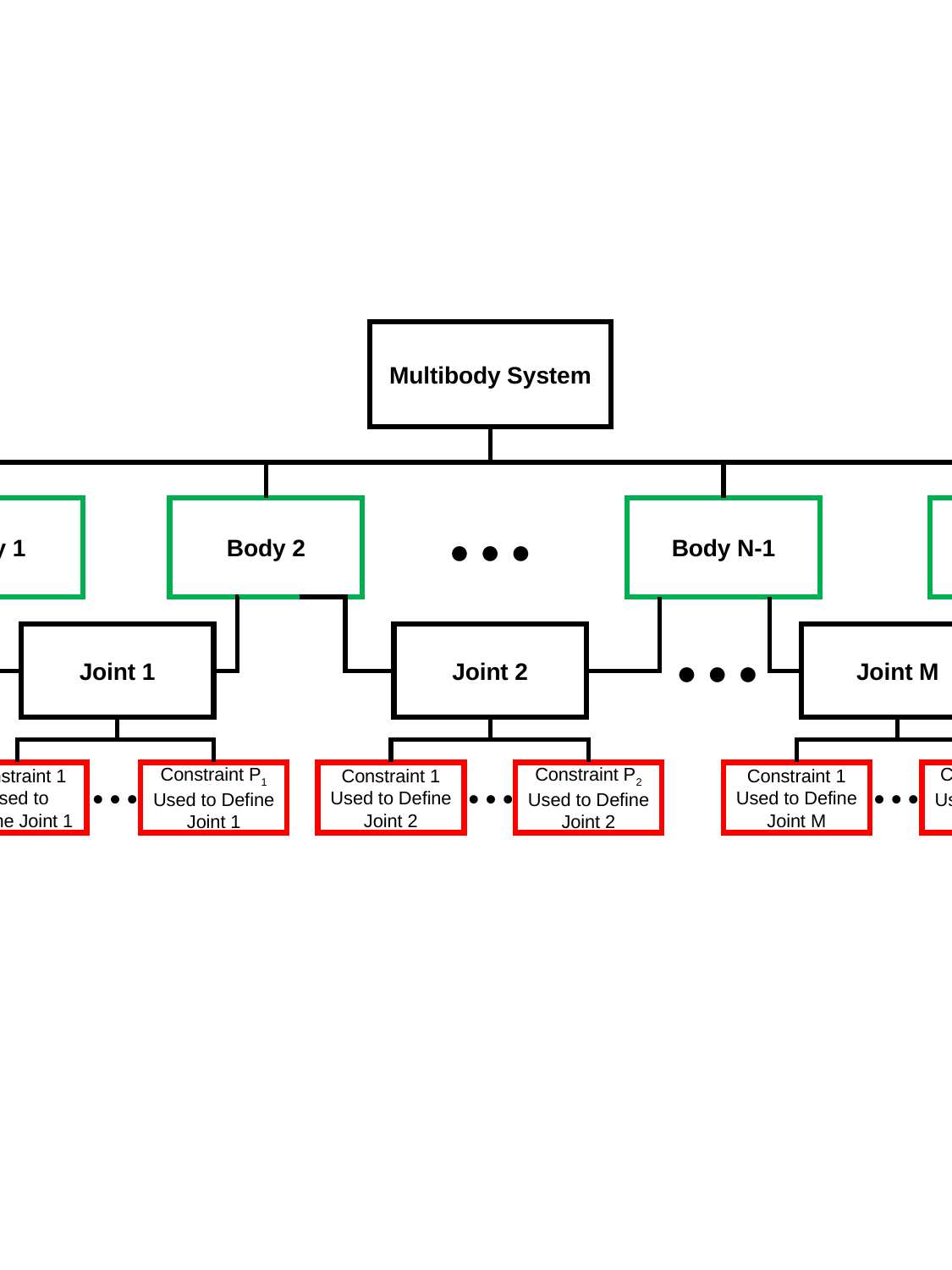

Classes
Multibody System
System
Body 1
Body 2
Body N-1
Body N
• • •
Bodies
Joint 1
Joint 2
Joint M
• • •
Joints
Constraint 1 Used to Define Joint 1
Constraint P1 Used to Define Joint 1
Constraint 1 Used to Define Joint 2
Constraint P2 Used to Define Joint 2
Constraint 1 Used to Define Joint M
Constraint PM Used to Define Joint M
Basic
Constraints
• • •
• • •
• • •